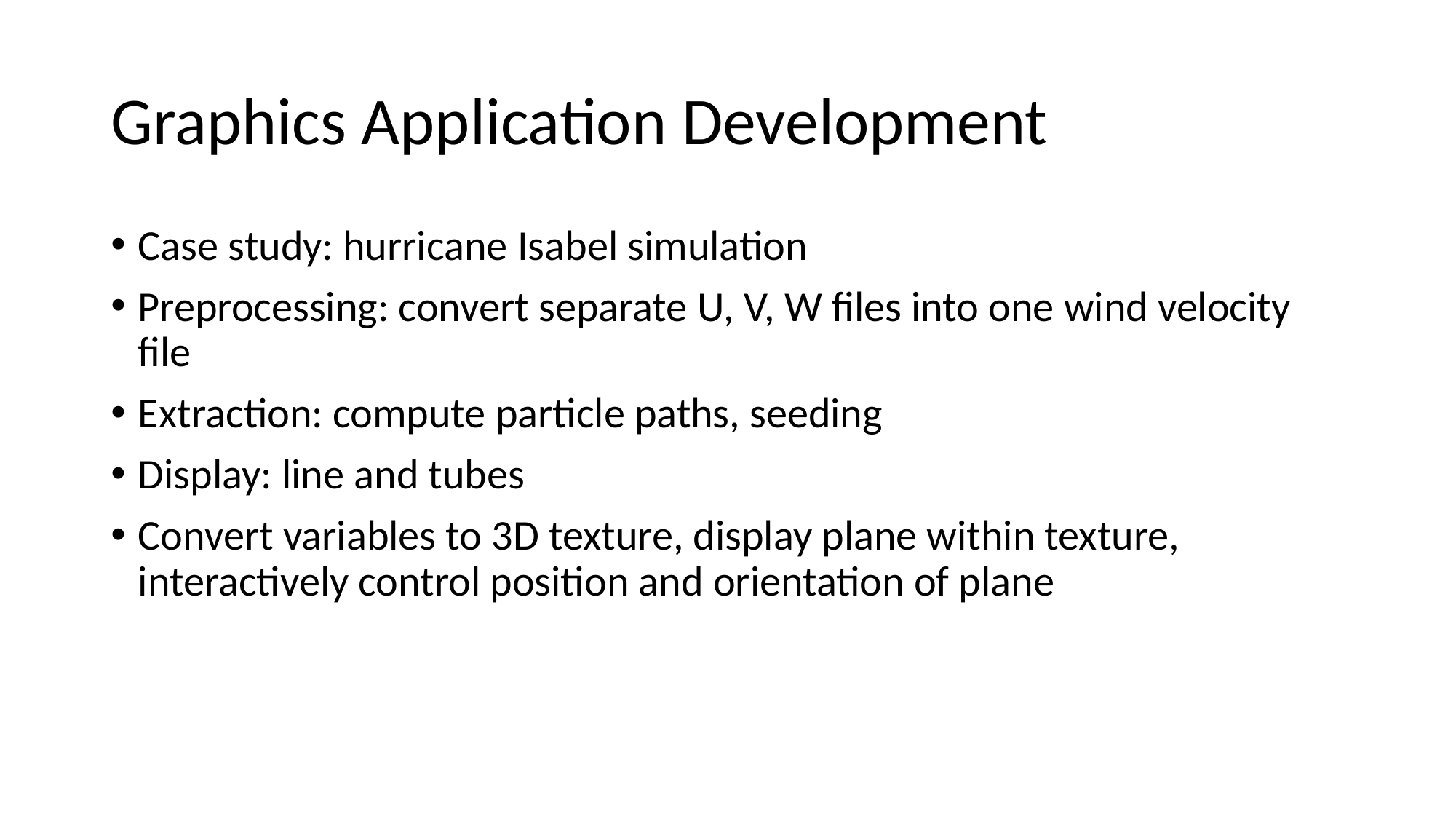

# Graphics Application Development
Case study: hurricane Isabel simulation
Preprocessing: convert separate U, V, W files into one wind velocity file
Extraction: compute particle paths, seeding
Display: line and tubes
Convert variables to 3D texture, display plane within texture, interactively control position and orientation of plane